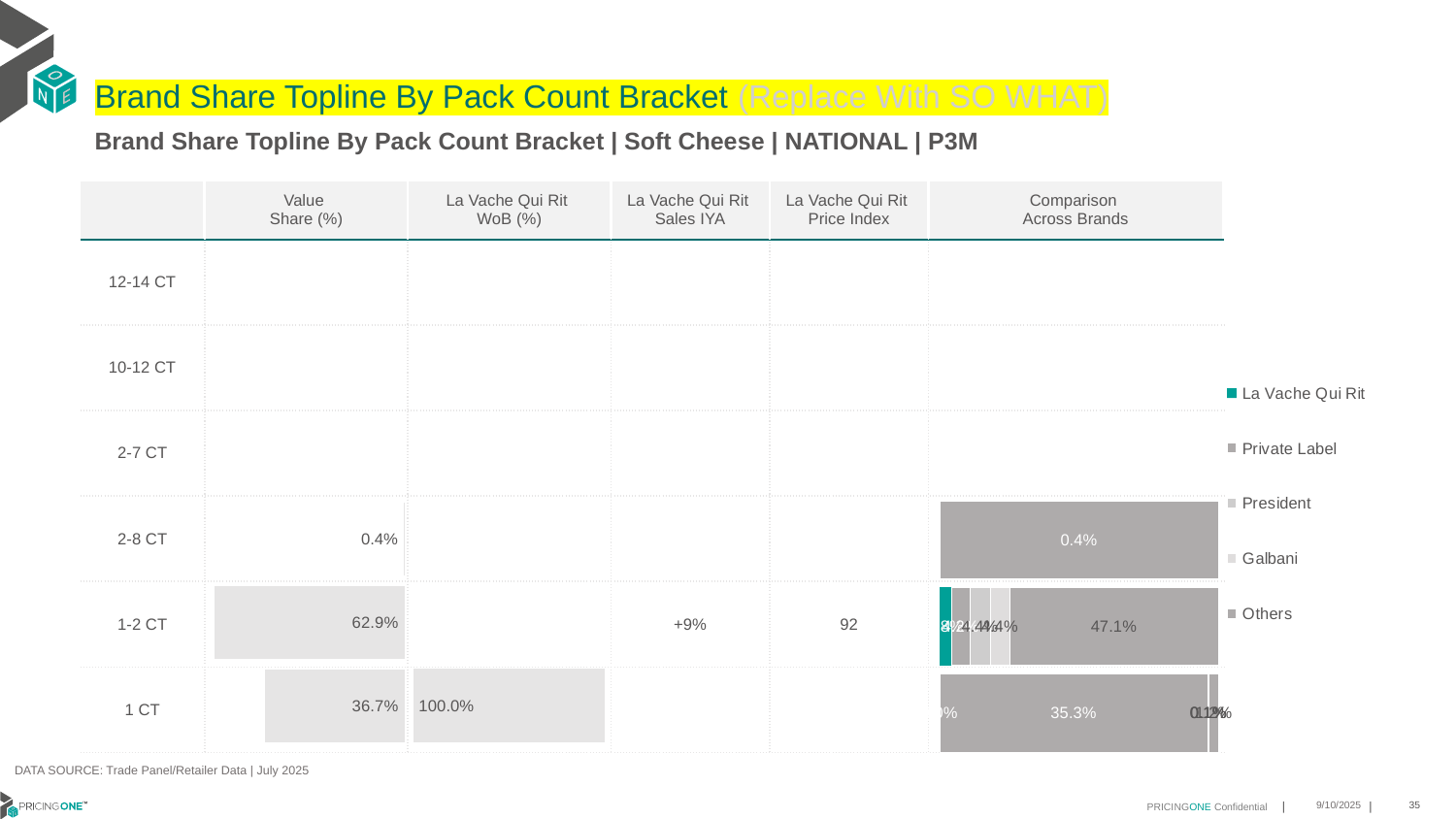

# Brand Share Topline By Pack Count Bracket (Replace With SO WHAT)
Brand Share Topline By Pack Count Bracket | Soft Cheese | NATIONAL | P3M
|  | Value Share (%) | La Vache Qui Rit WoB (%) | La Vache Qui Rit Sales IYA | La Vache Qui Rit Price Index | Comparison Across Brands |
| --- | --- | --- | --- | --- | --- |
| 12-14 CT |  |  |  |  |  |
| 10-12 CT |  |  |  |  |  |
| 2-7 CT |  |  |  |  |  |
| 2-8 CT |  |  |  |  |  |
| 1-2 CT |  |  | +9% | 92 |  |
| 1 CT |  |  |  |  |  |

### Chart

| Category | La Vache Qui Rit | Private Label | President | Galbani | Others |
|---|---|---|---|---|---|
| 12-14 CT | None | None | None | None | None |
| 10-12 CT | None | None | None | None | None |
| 2-7 CT | None | None | None | None | None |
| 2-8 CT | None | 0.0038151937470294337 | None | None | None |
| 1-2 CT | 0.027500576492208946 | 0.04205849329807404 | 0.04448360447182005 | 0.044054233123778846 | 0.4711049030096007 |
| 1 CT | 6.301469131890739e-08 | 0.353113827322323 | 0.000671493003884576 | 0.000825819825283807 | 0.012370872062034539 |

### Chart

| Category | Value Share |
|---|---|
|  | None |

### Chart

| Category | Brand WoB % |
|---|---|
|  | None |
DATA SOURCE: Trade Panel/Retailer Data | July 2025

9/10/2025
35